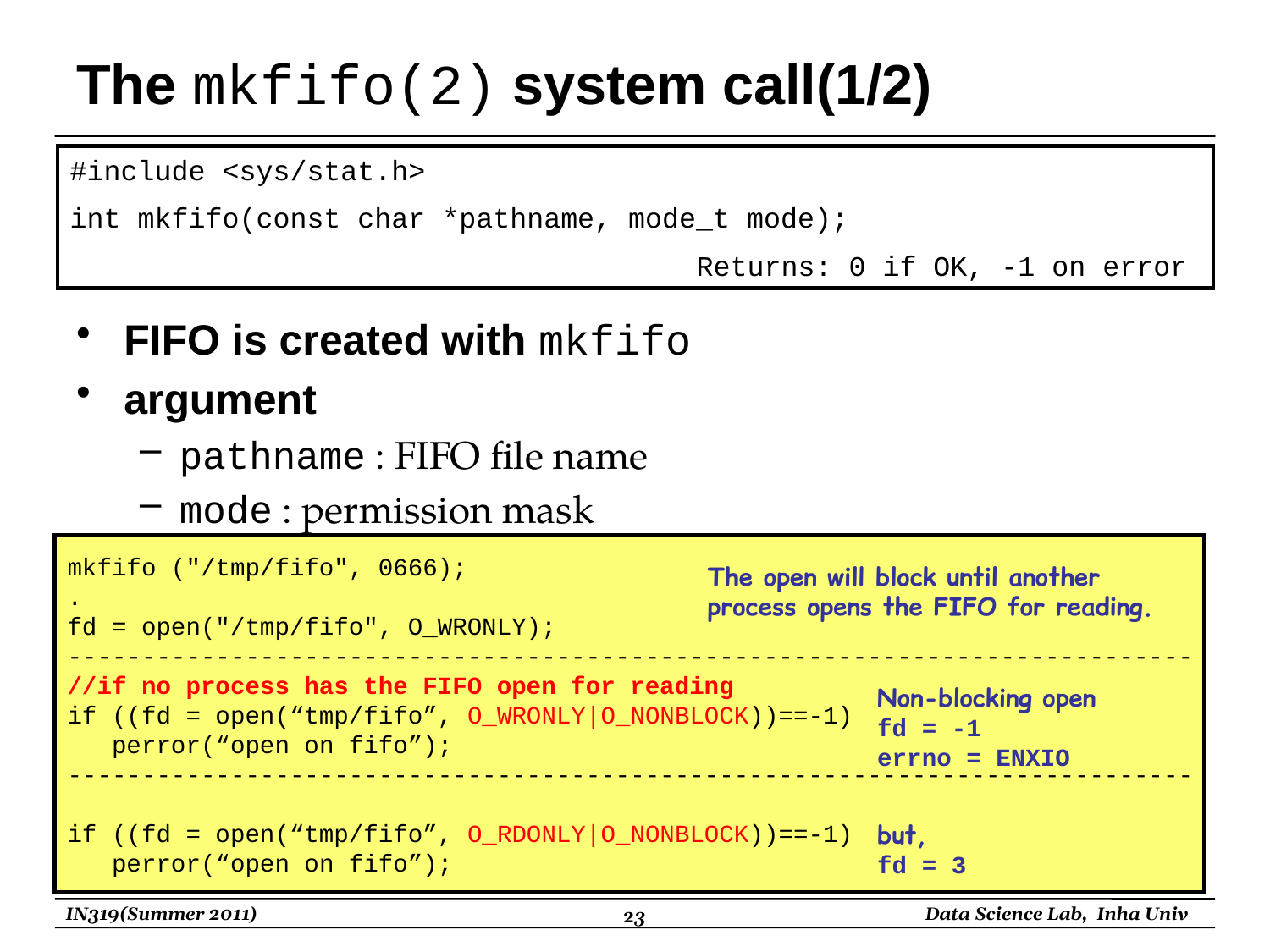

# The mkfifo(2) system call(1/2)
#include <sys/stat.h>
int mkfifo(const char *pathname, mode_t mode);
				       Returns: 0 if OK, -1 on error
FIFO is created with mkfifo
argument
pathname : FIFO file name
mode : permission mask
mkfifo ("/tmp/fifo", 0666);
.
fd = open("/tmp/fifo", O_WRONLY);
----------------------------------------------------------------------------
//if no process has the FIFO open for reading
if ((fd = open(“tmp/fifo”, O_WRONLY|O_NONBLOCK))==-1)
   perror(“open on fifo”);
----------------------------------------------------------------------------
if ((fd = open(“tmp/fifo”, O_RDONLY|O_NONBLOCK))==-1)
   perror(“open on fifo”);
The open will block until another process opens the FIFO for reading.
Non-blocking open
fd = -1
errno = ENXIO
but,
fd = 3
23